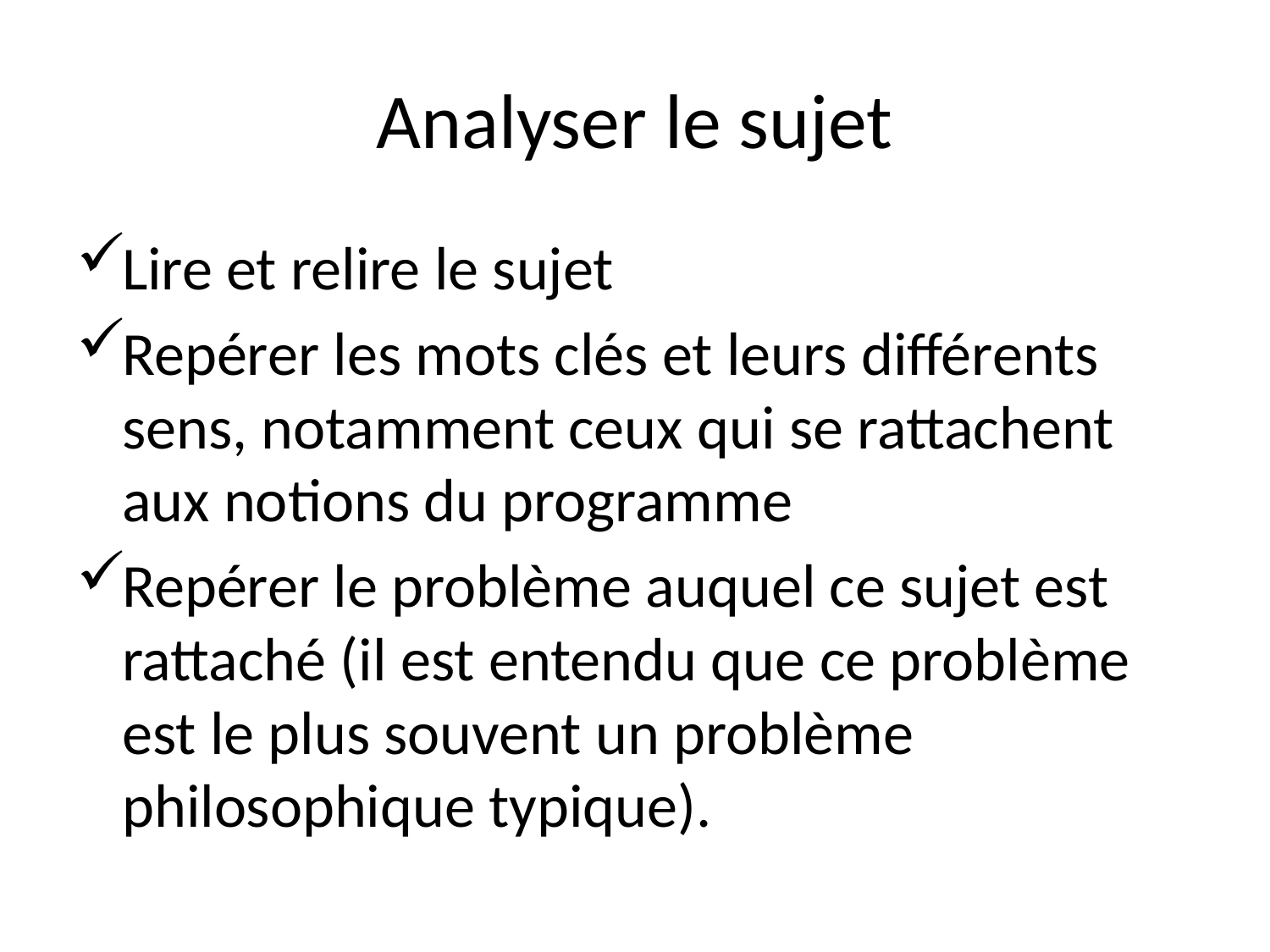

# Analyser le sujet
Lire et relire le sujet
Repérer les mots clés et leurs différents sens, notamment ceux qui se rattachent aux notions du programme
Repérer le problème auquel ce sujet est rattaché (il est entendu que ce problème est le plus souvent un problème philosophique typique).